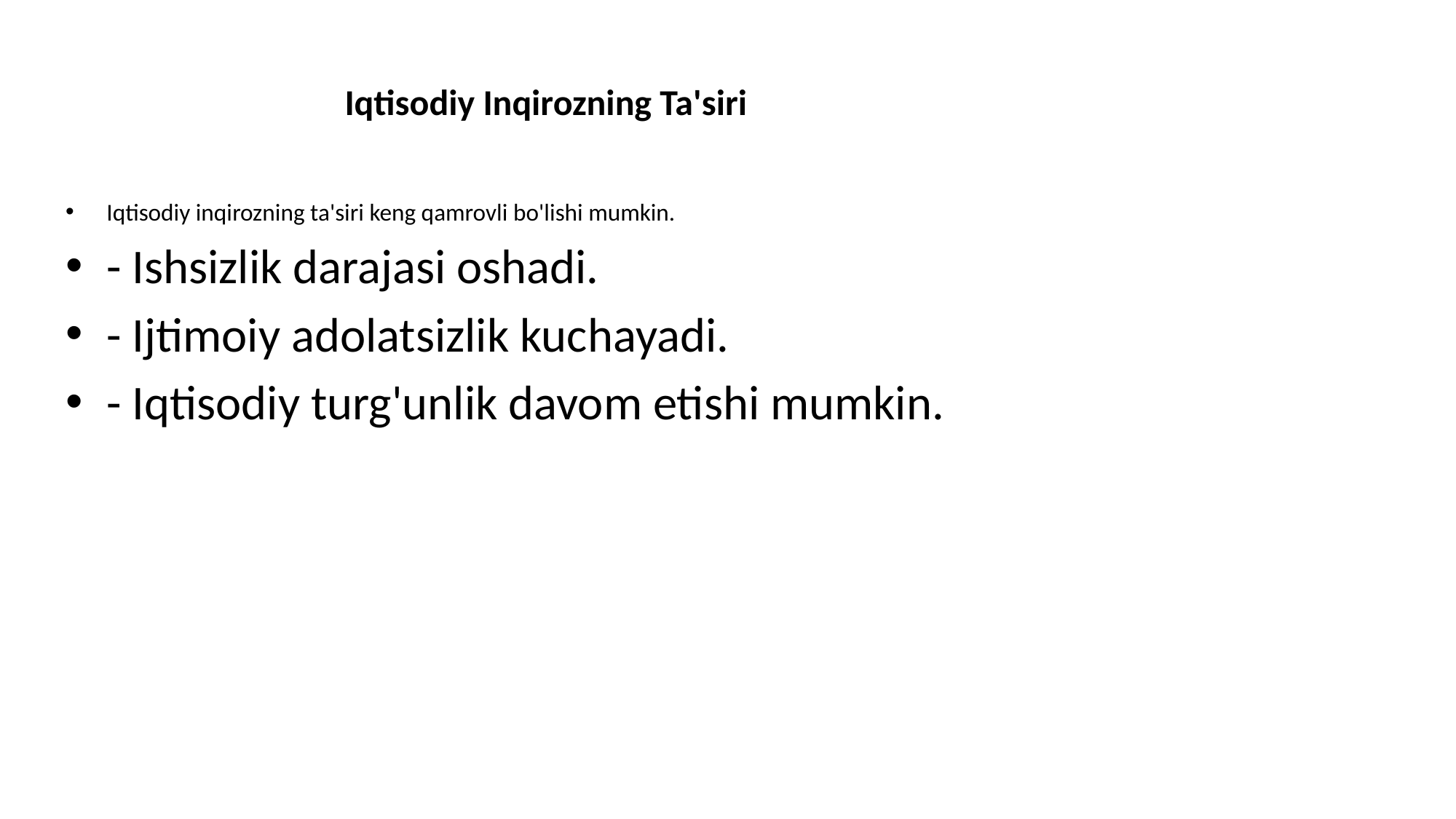

# Iqtisodiy Inqirozning Ta'siri
Iqtisodiy inqirozning ta'siri keng qamrovli bo'lishi mumkin.
- Ishsizlik darajasi oshadi.
- Ijtimoiy adolatsizlik kuchayadi.
- Iqtisodiy turg'unlik davom etishi mumkin.